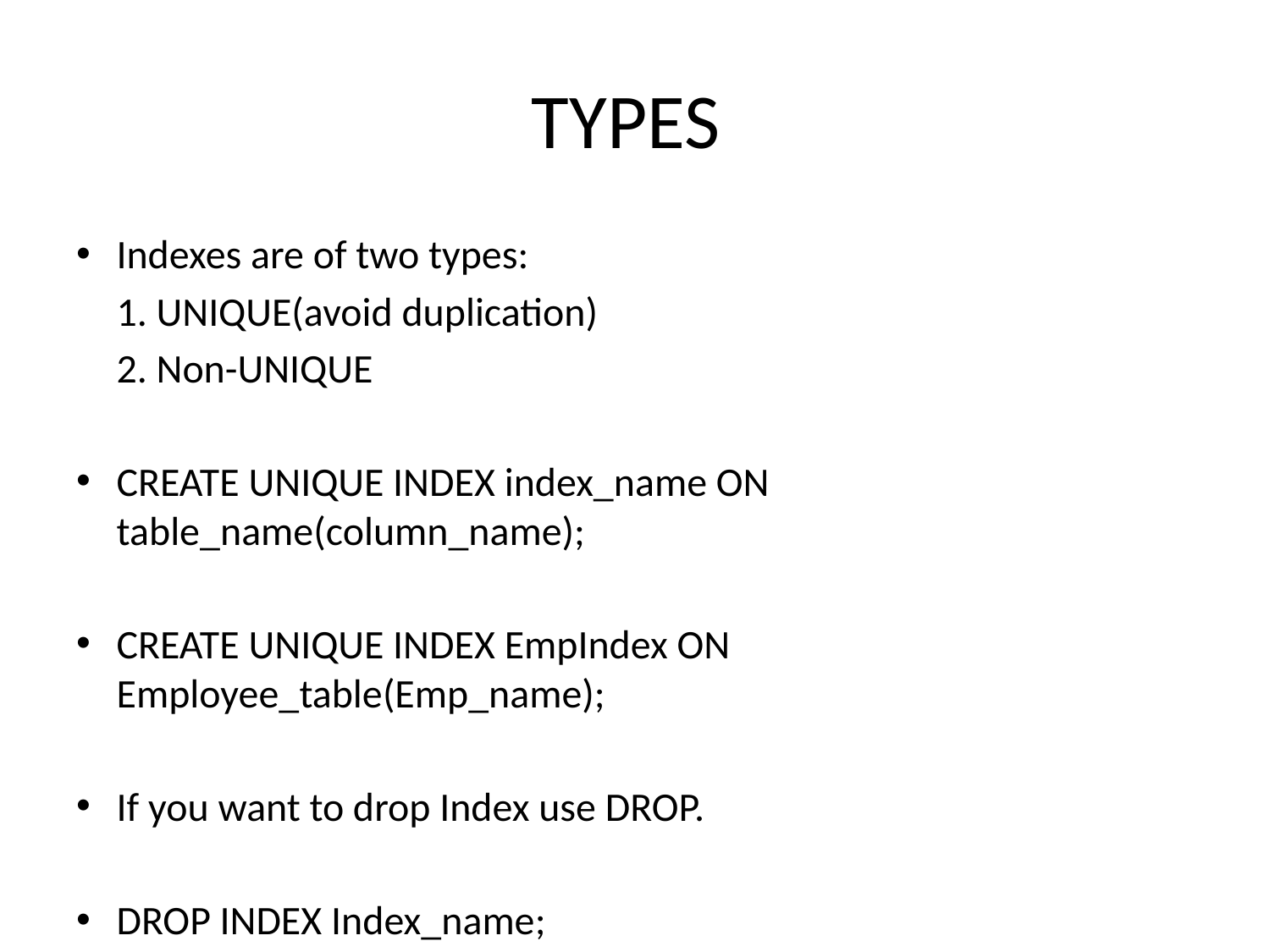

# TYPES
Indexes are of two types:
	1. UNIQUE(avoid duplication)
	2. Non-UNIQUE

CREATE UNIQUE INDEX index_name ON table_name(column_name);

CREATE UNIQUE INDEX EmpIndex ON Employee_table(Emp_name);

If you want to drop Index use DROP.

DROP INDEX Index_name;